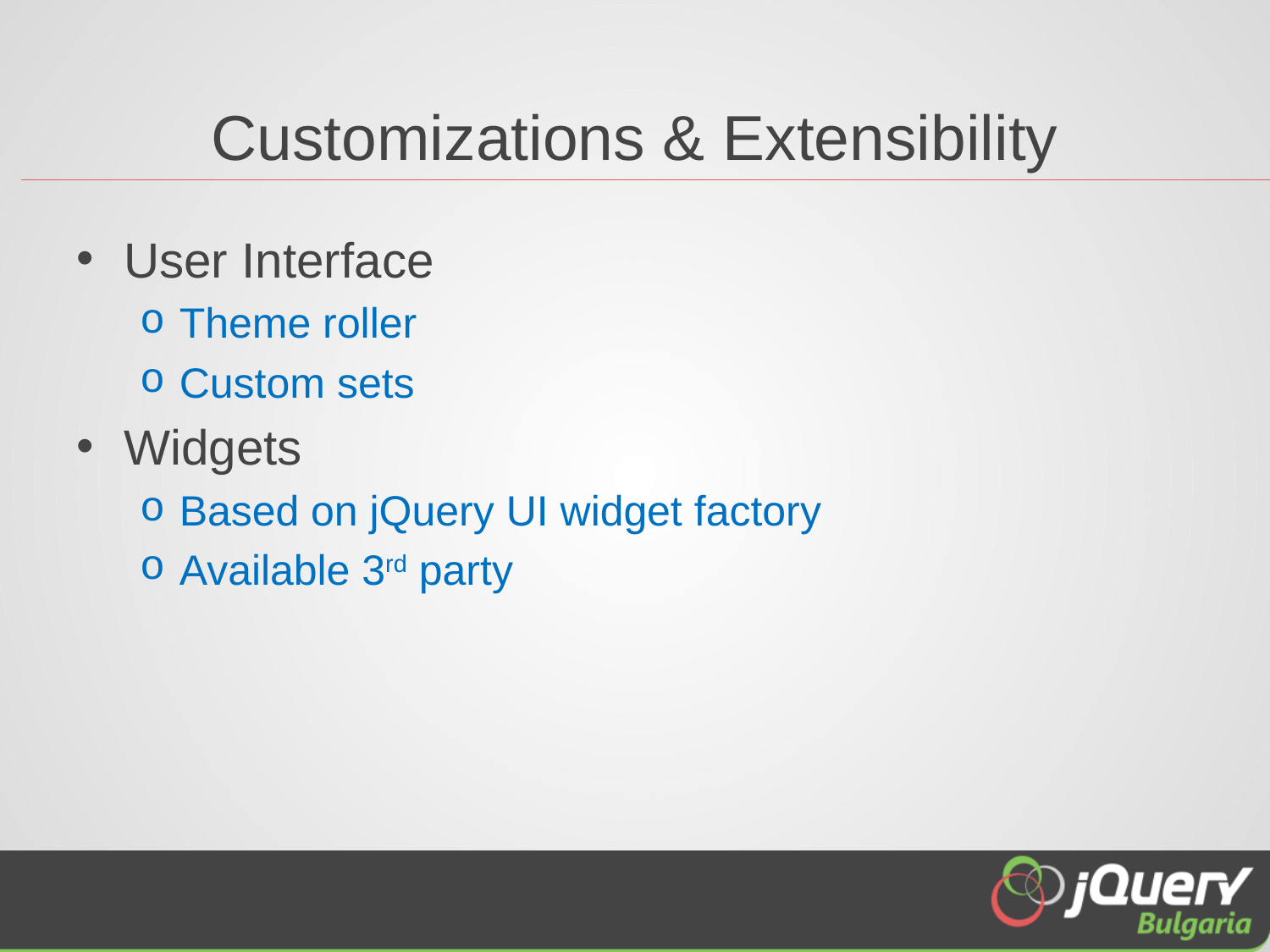

# Customizations & Extensibility
User Interface
Theme roller
Custom sets
Widgets
Based on jQuery UI widget factory
Available 3rd party